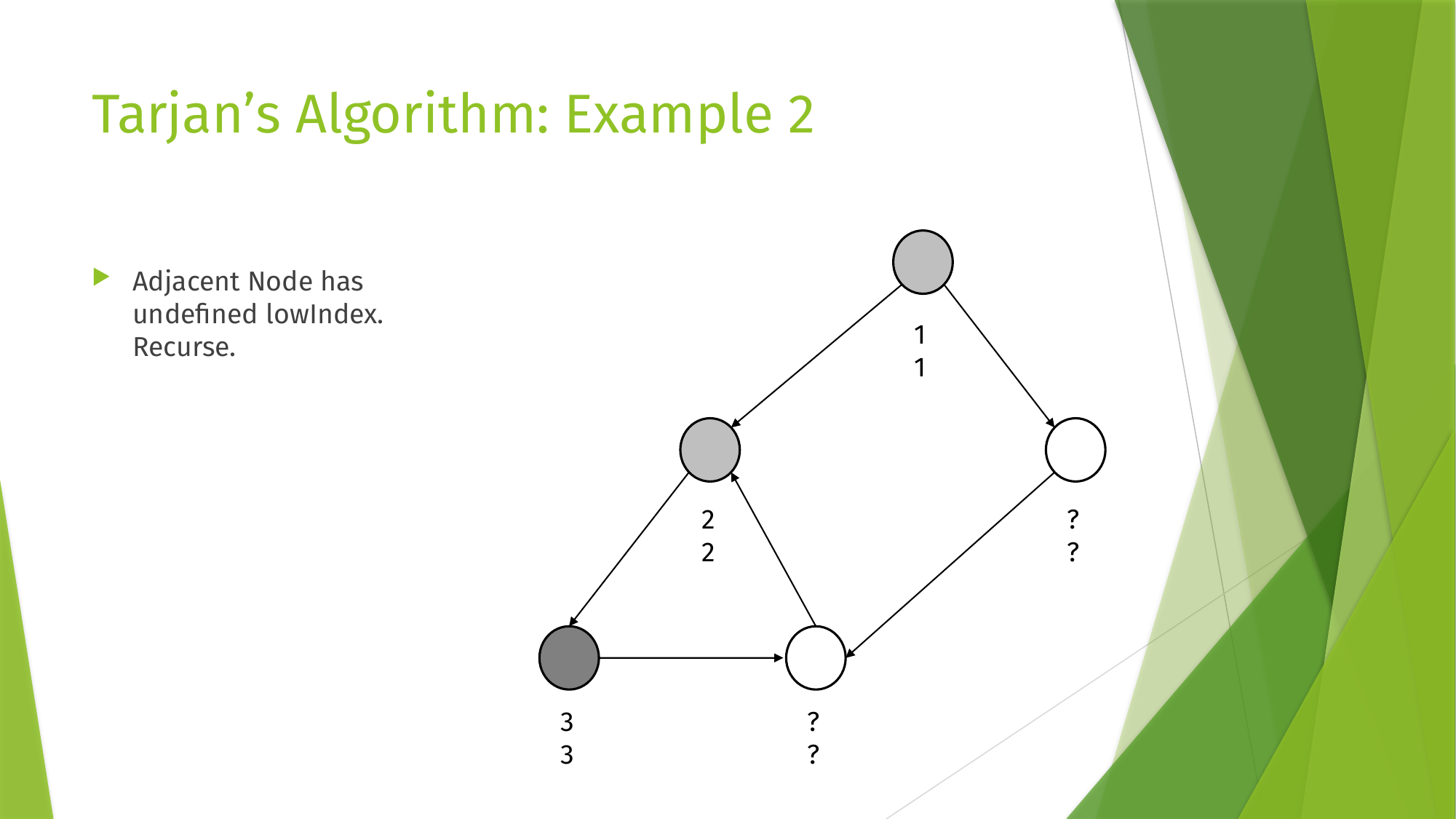

# Tarjan’s Algorithm: Example 2

Adjacent Node has undefined lowIndex.  Recurse.
1
1

?
?
2
2

3
3
?
?